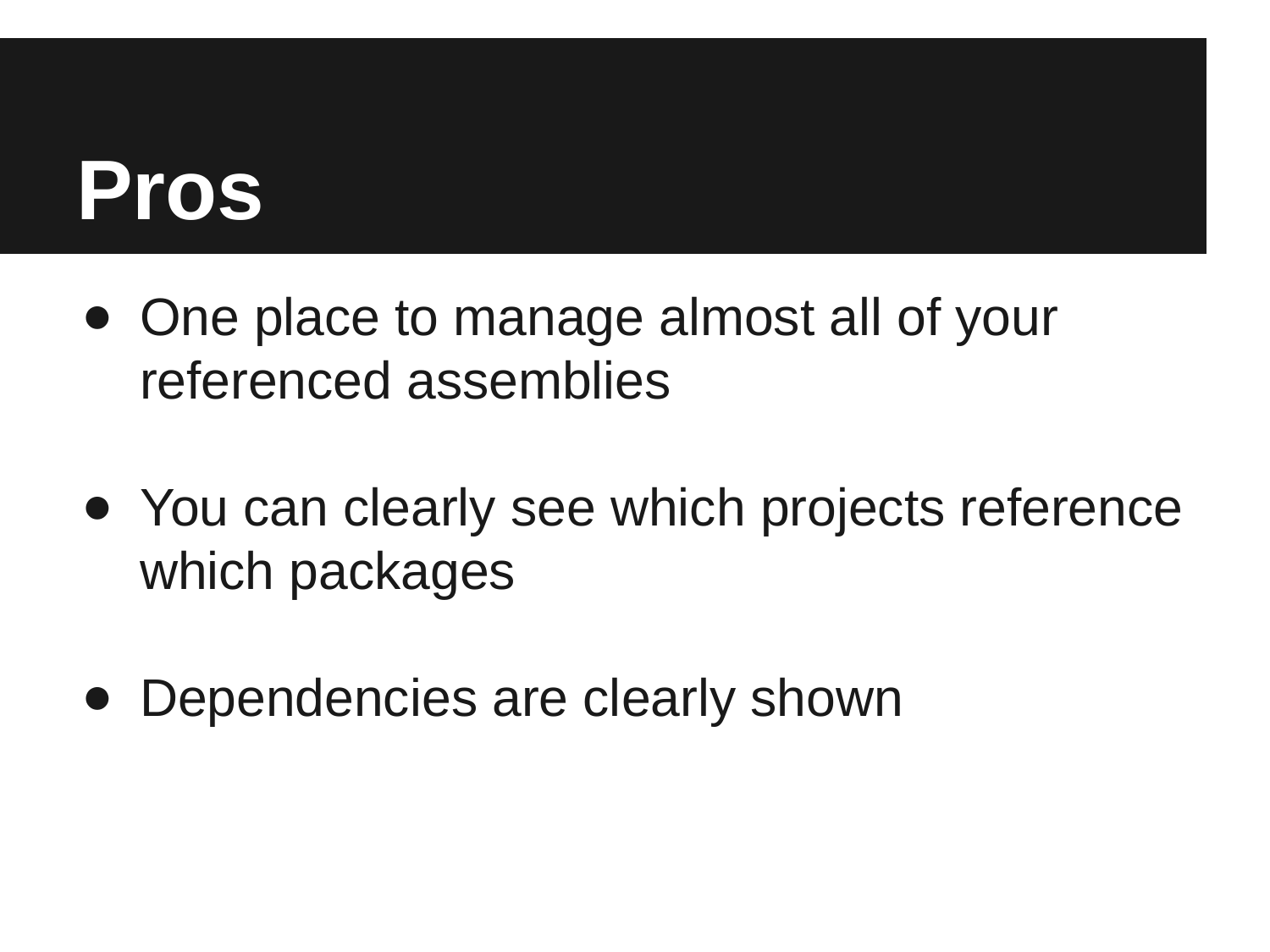

# Pros
One place to manage almost all of your referenced assemblies

You can clearly see which projects reference which packages

Dependencies are clearly shown